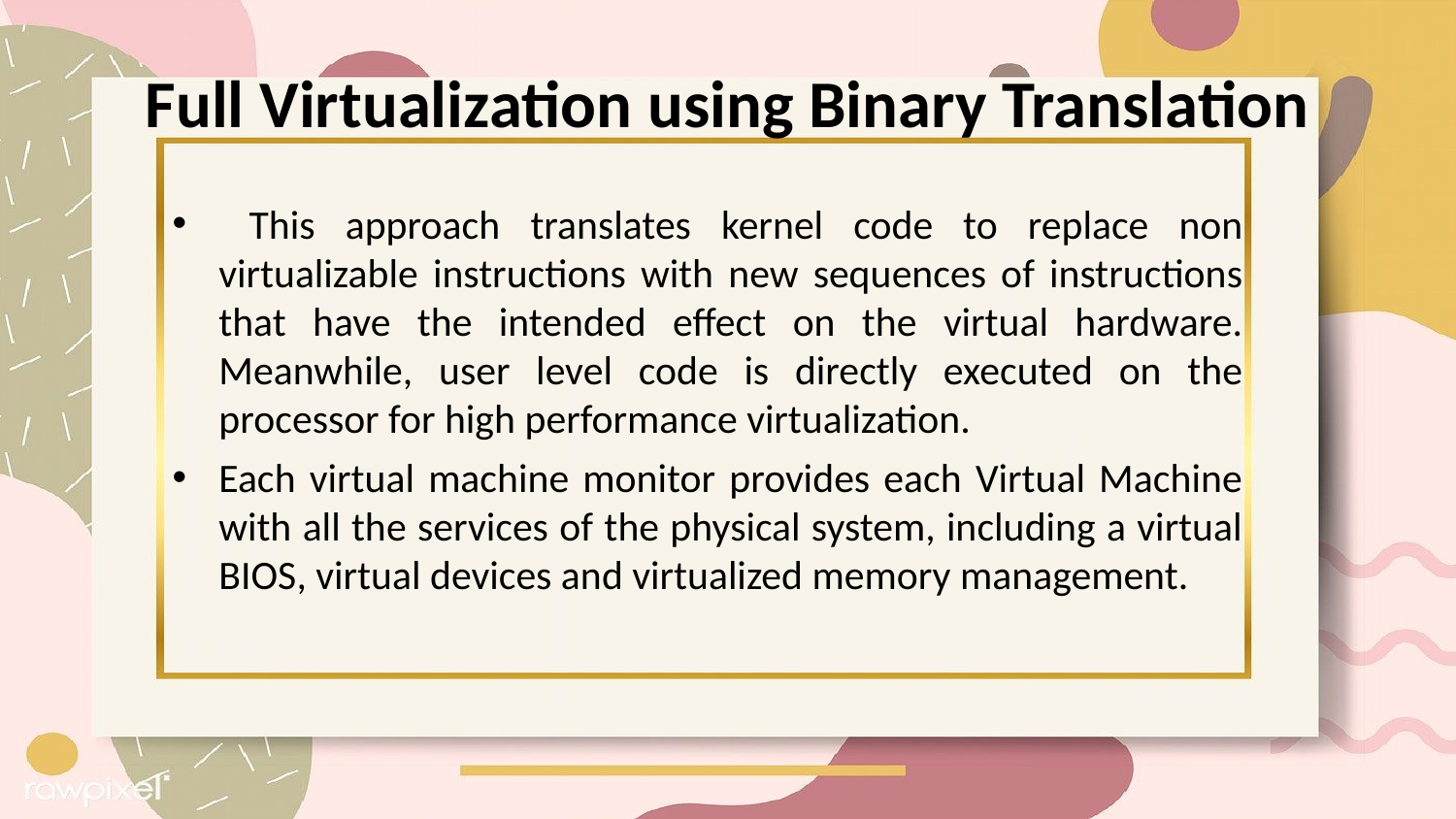

# Full Virtualization using Binary Translation
 This approach translates kernel code to replace non virtualizable instructions with new sequences of instructions that have the intended effect on the virtual hardware. Meanwhile, user level code is directly executed on the processor for high performance virtualization.
Each virtual machine monitor provides each Virtual Machine with all the services of the physical system, including a virtual BIOS, virtual devices and virtualized memory management.